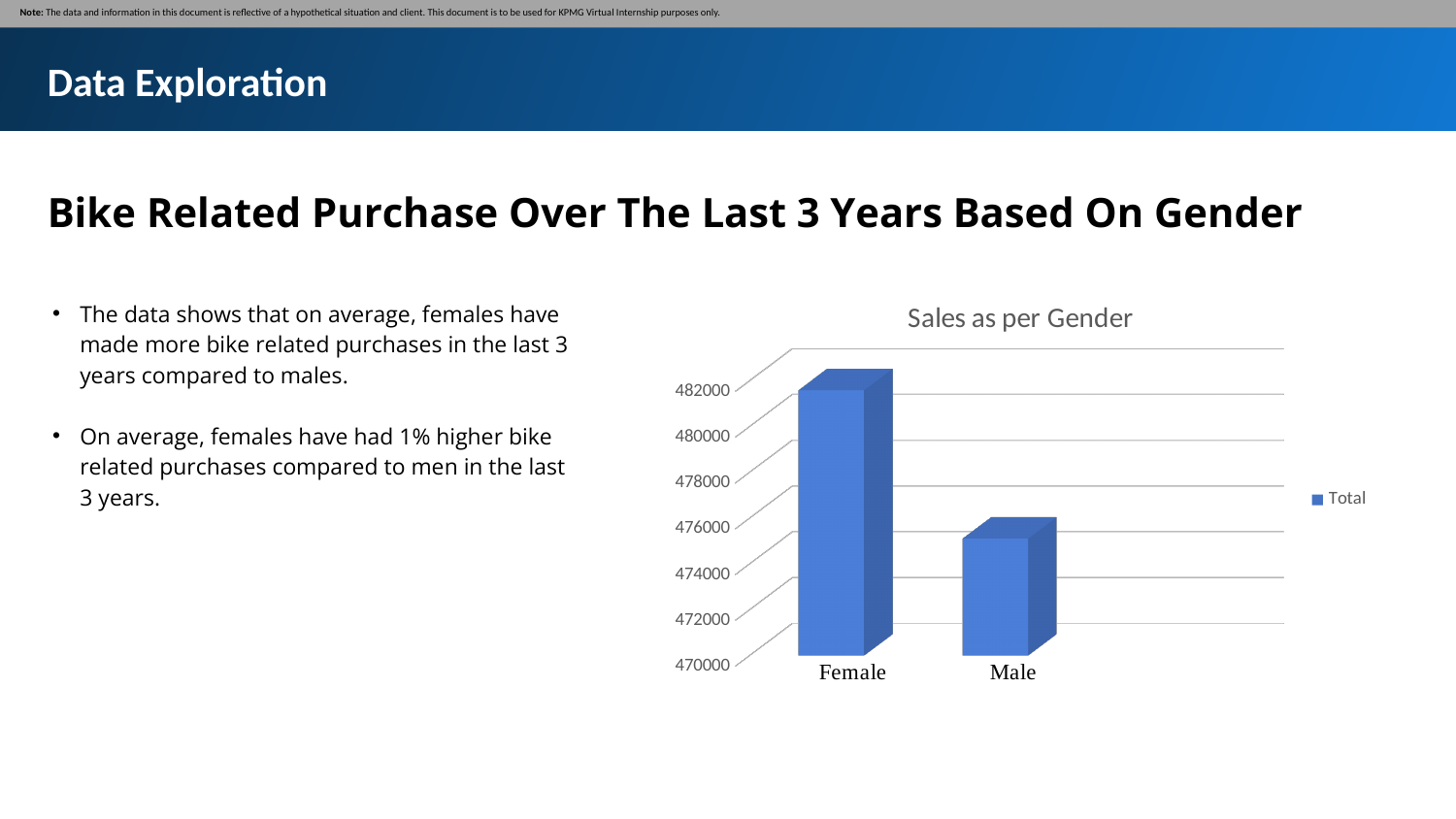

Note: The data and information in this document is reflective of a hypothetical situation and client. This document is to be used for KPMG Virtual Internship purposes only.

Data Exploration
Bike Related Purchase Over The Last 3 Years Based On Gender
The data shows that on average, females have made more bike related purchases in the last 3 years compared to males.

On average, females have had 1% higher bike related purchases compared to men in the last 3 years.

[unsupported chart]